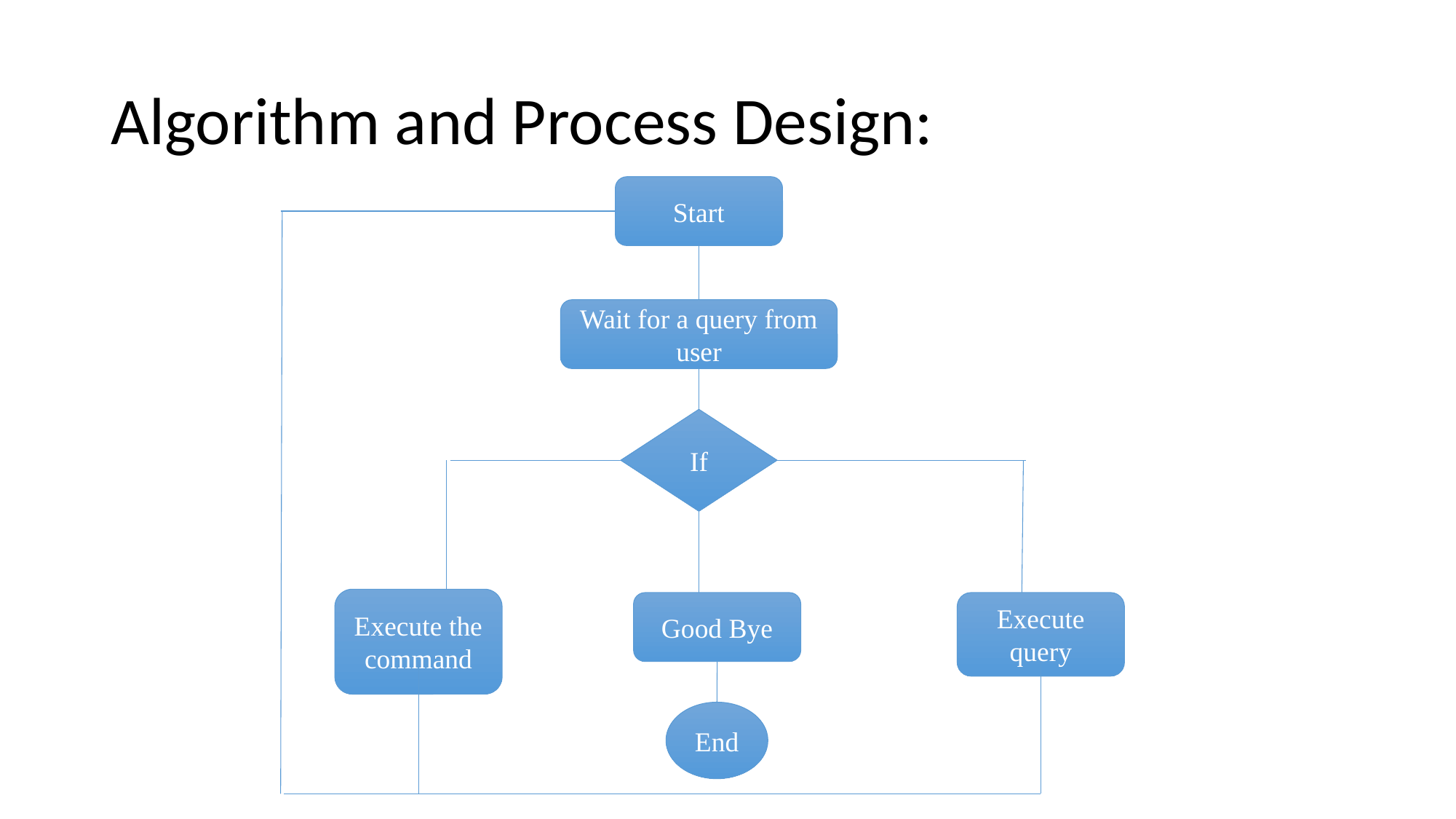

# Algorithm and Process Design:
Start
Wait for a query from user
If
Execute the command
Good Bye
Execute query
End